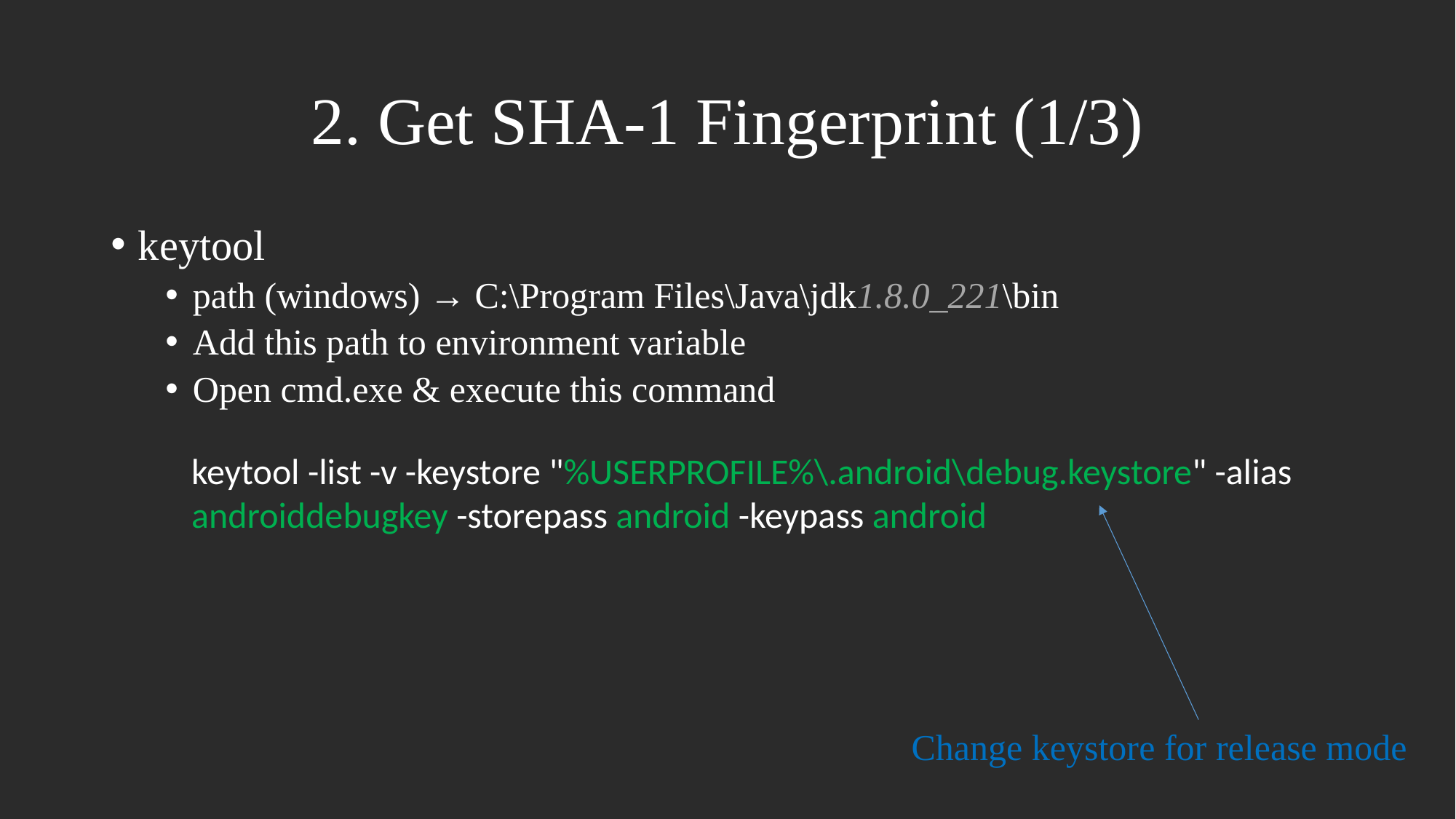

# 2. Get SHA-1 Fingerprint (1/3)
keytool
path (windows) → C:\Program Files\Java\jdk1.8.0_221\bin
Add this path to environment variable
Open cmd.exe & execute this command

keytool -list -v -keystore "%USERPROFILE%\.android\debug.keystore" -alias androiddebugkey -storepass android -keypass android
Change keystore for release mode